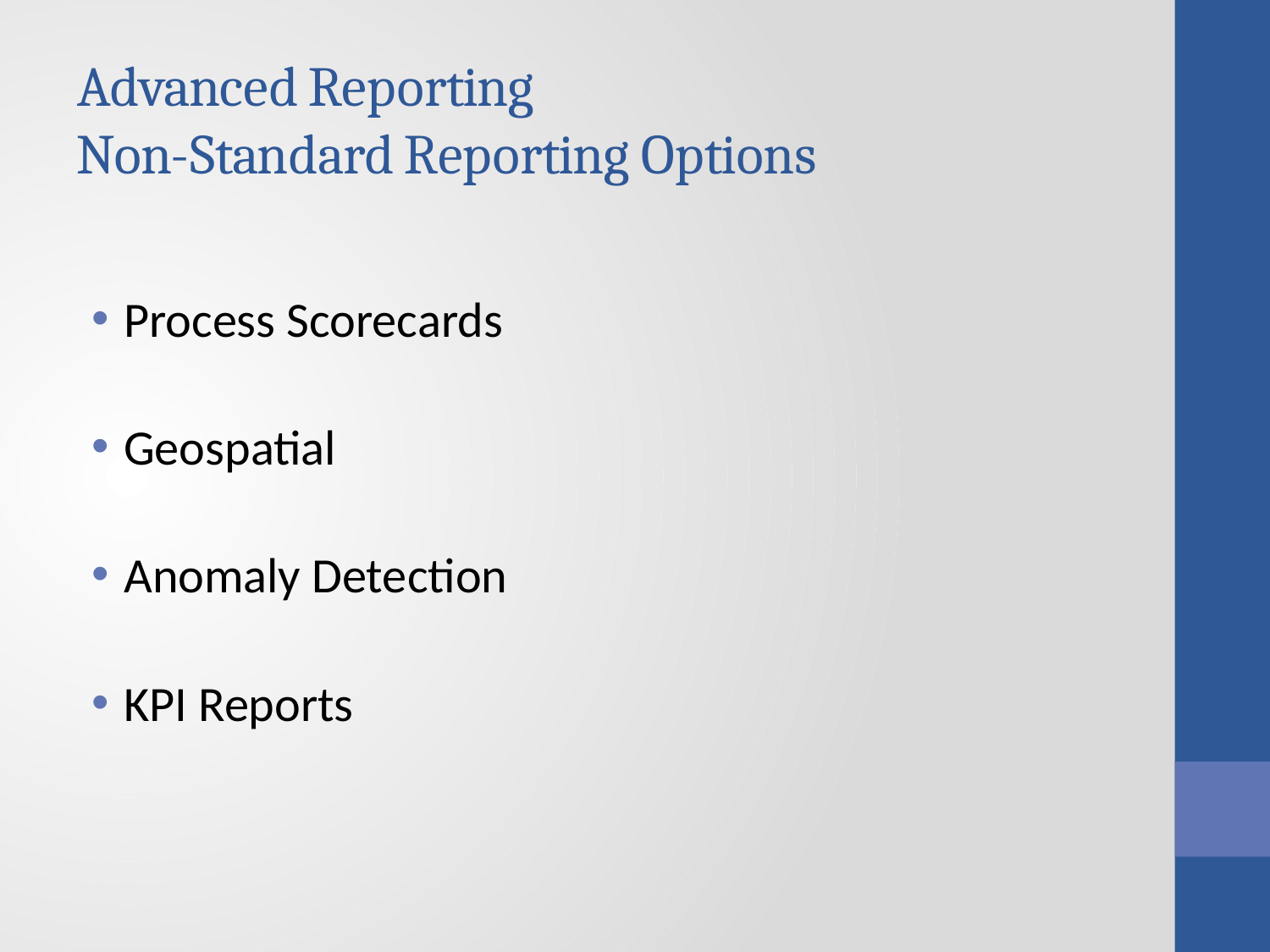

# Advanced Reporting Non-Standard Reporting Options
Process Scorecards
Geospatial
Anomaly Detection
KPI Reports